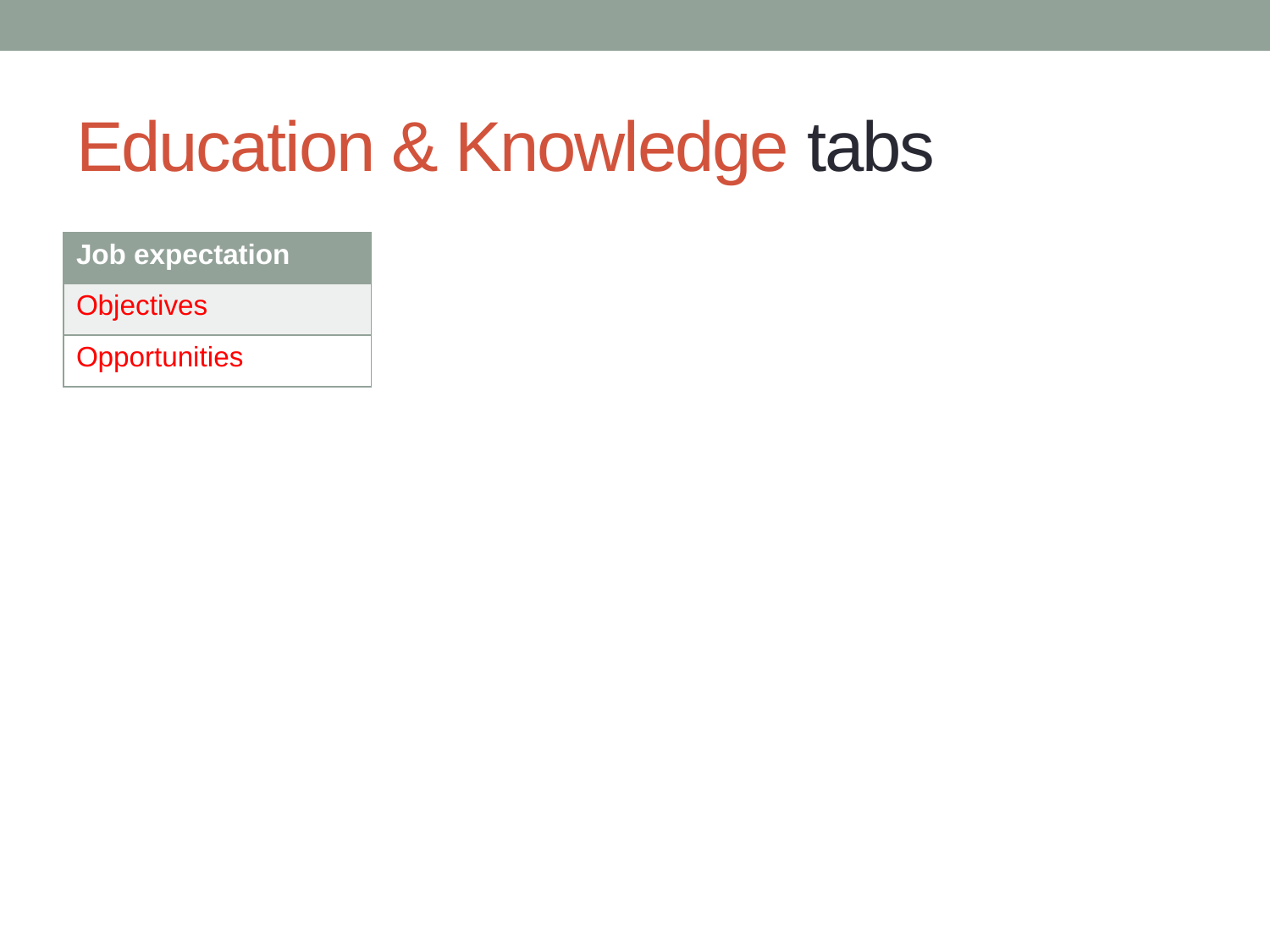

# Education & Knowledge tabs
| Job expectation |
| --- |
| Objectives |
| Opportunities |